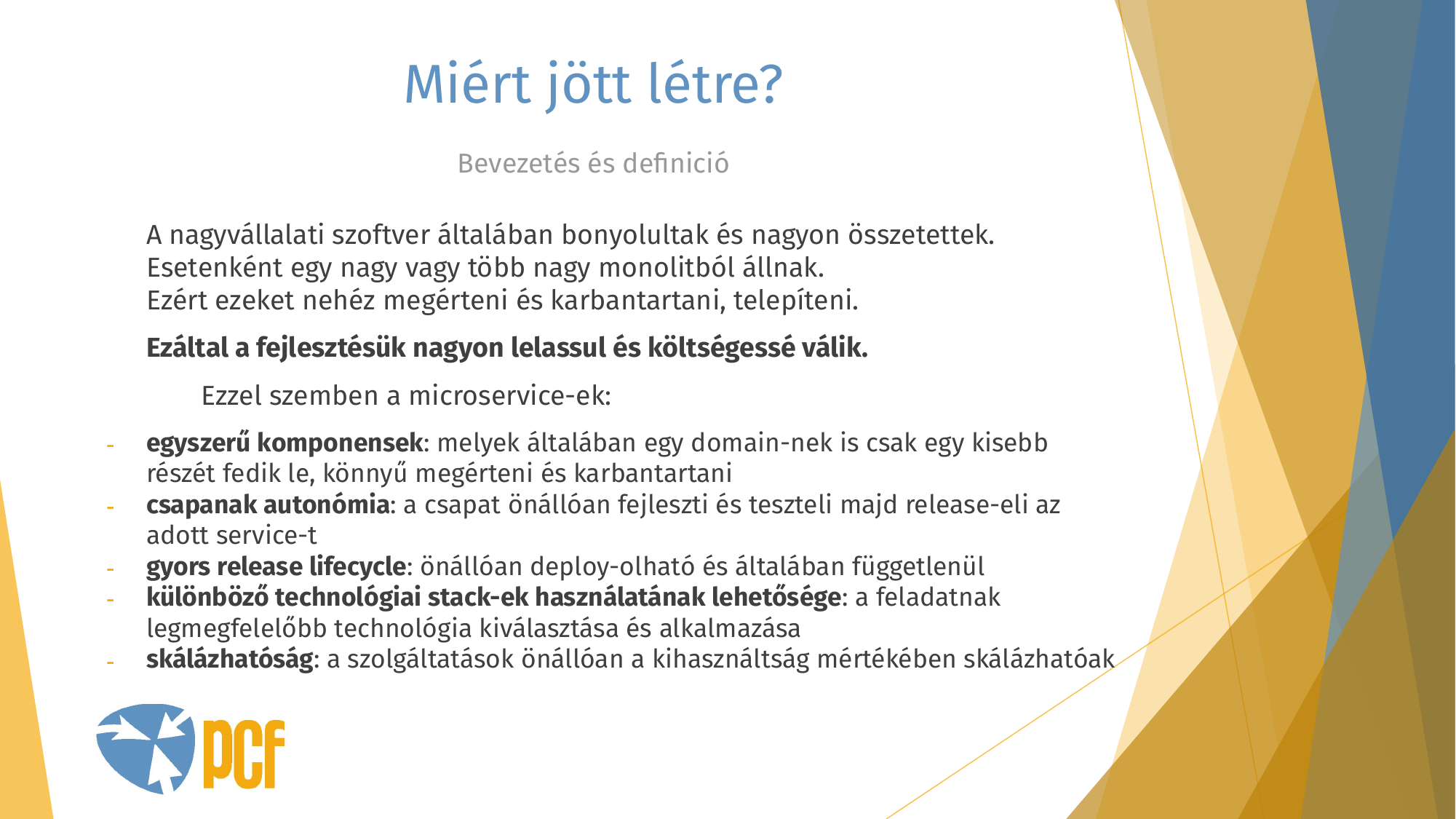

# Miért jött létre?
Bevezetés és definició
A nagyvállalati szoftver általában bonyolultak és nagyon összetettek.
Esetenként egy nagy vagy több nagy monolitból állnak.
Ezért ezeket nehéz megérteni és karbantartani, telepíteni.
Ezáltal a fejlesztésük nagyon lelassul és költségessé válik.
	Ezzel szemben a microservice-ek:
egyszerű komponensek: melyek általában egy domain-nek is csak egy kisebb részét fedik le, könnyű megérteni és karbantartani
csapanak autonómia: a csapat önállóan fejleszti és teszteli majd release-eli az adott service-t
gyors release lifecycle: önállóan deploy-olható és általában függetlenül
különböző technológiai stack-ek használatának lehetősége: a feladatnak legmegfelelőbb technológia kiválasztása és alkalmazása
skálázhatóság: a szolgáltatások önállóan a kihasználtság mértékében skálázhatóak